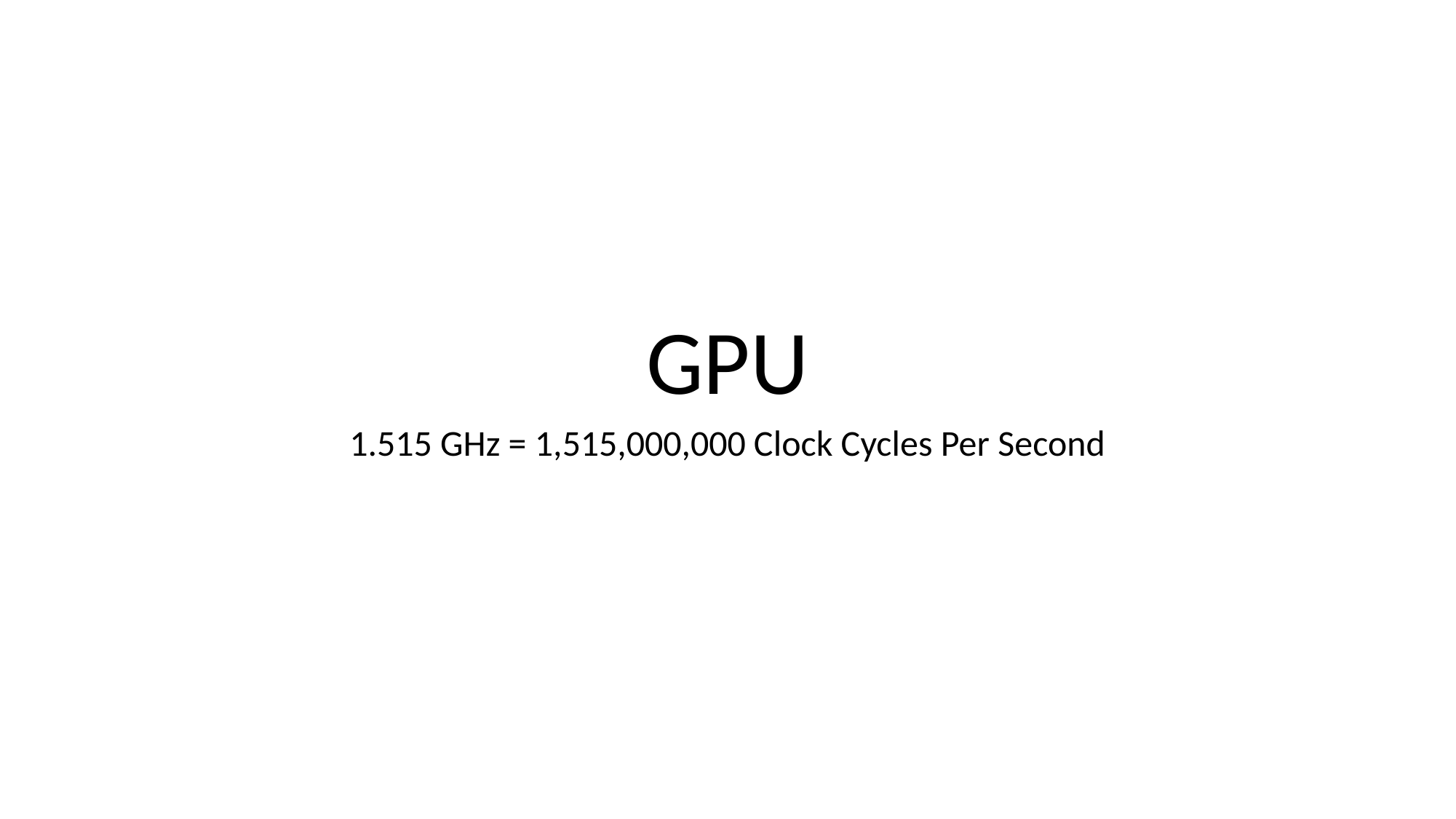

# GPU
1.515 GHz = 1,515,000,000 Clock Cycles Per Second